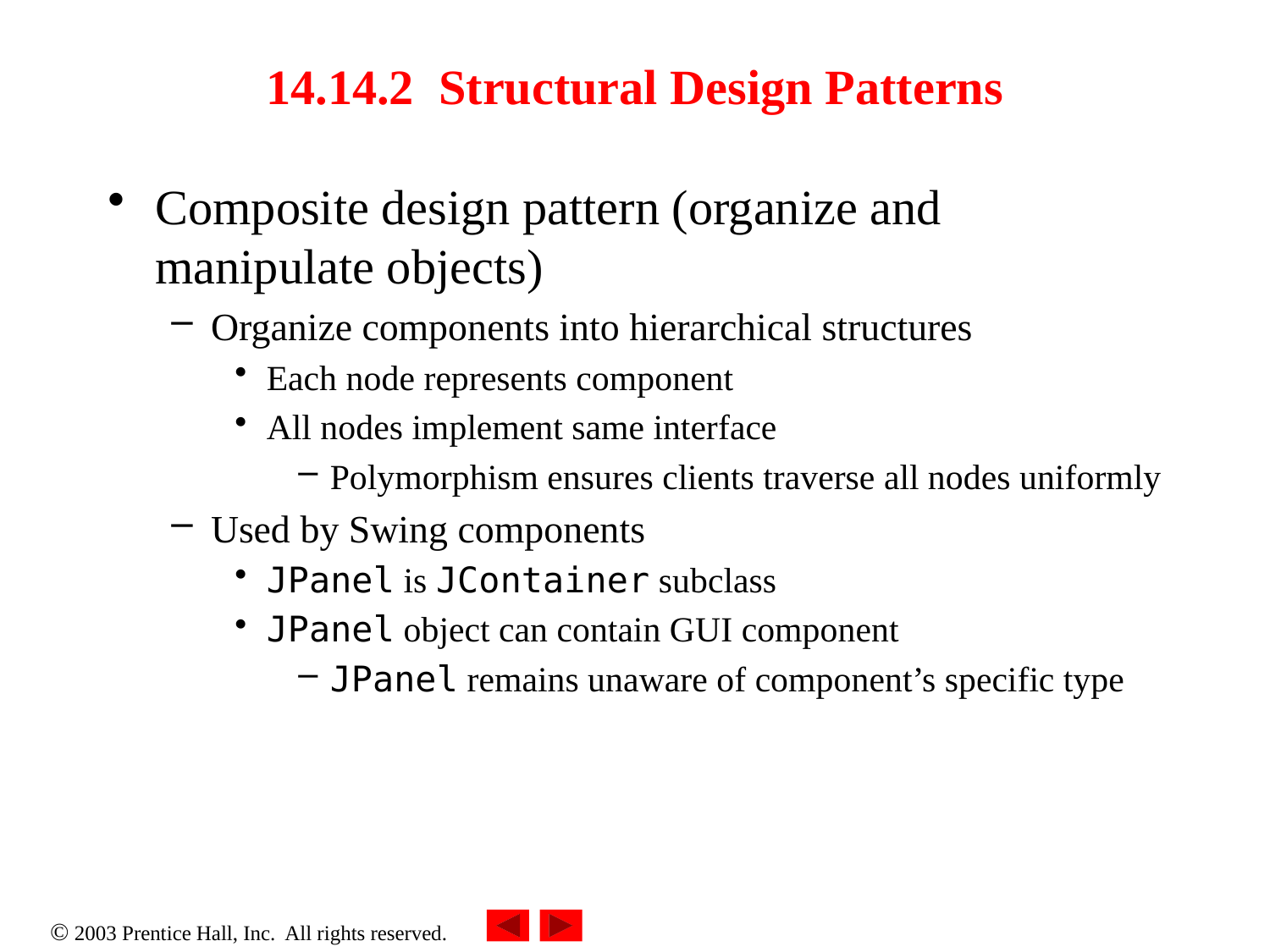

123
# 14.14.2  Structural Design Patterns
Composite design pattern (organize and manipulate objects)
Organize components into hierarchical structures
Each node represents component
All nodes implement same interface
Polymorphism ensures clients traverse all nodes uniformly
Used by Swing components
JPanel is JContainer subclass
JPanel object can contain GUI component
JPanel remains unaware of component’s specific type